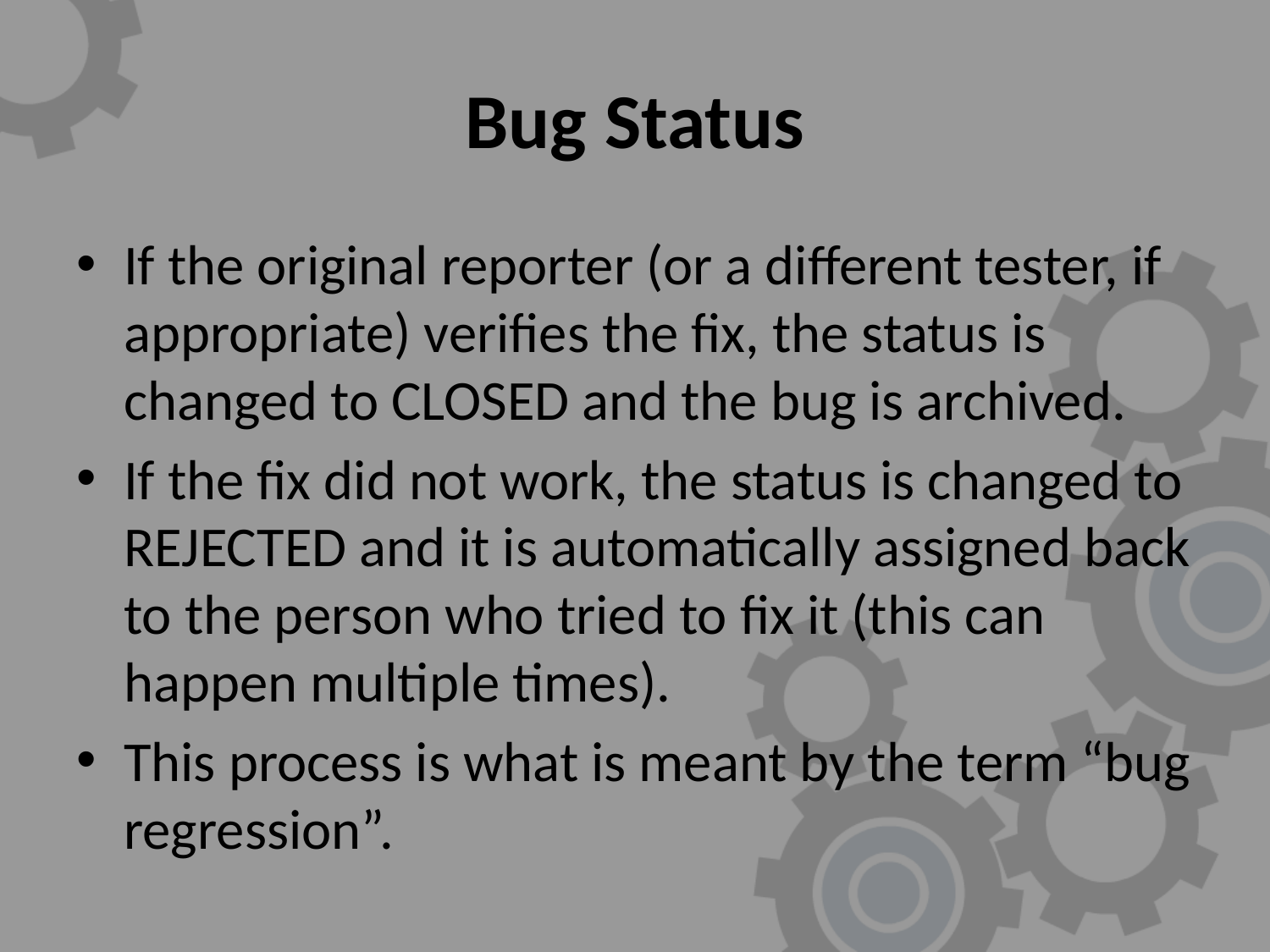

# Bug Status
If the original reporter (or a different tester, if appropriate) verifies the fix, the status is changed to CLOSED and the bug is archived.
If the fix did not work, the status is changed to REJECTED and it is automatically assigned back to the person who tried to fix it (this can happen multiple times).
This process is what is meant by the term “bug regression”.